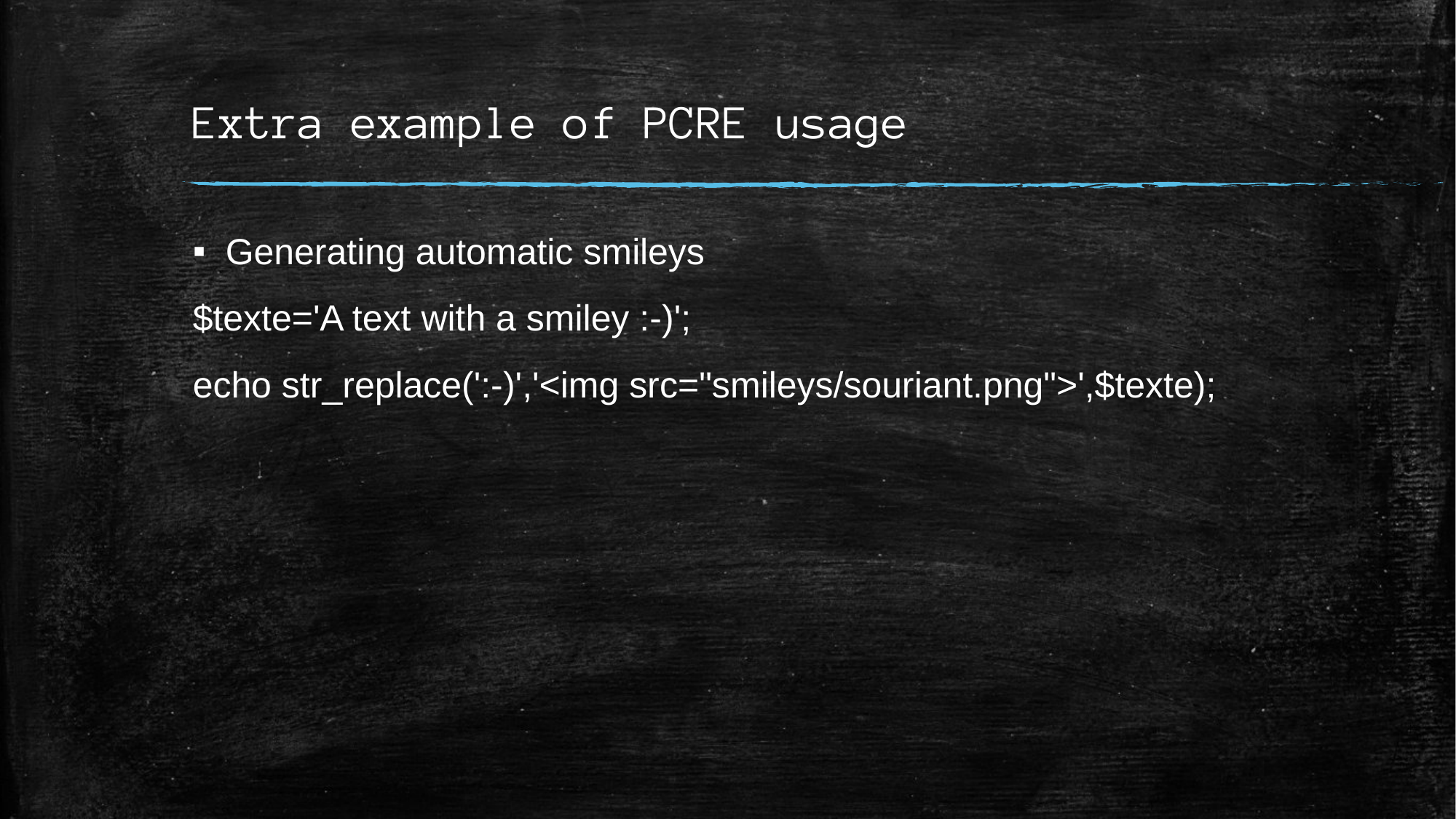

# Extra example of PCRE usage
Generating automatic smileys
$texte='A text with a smiley :-)';
echo str_replace(':-)','<img src="smileys/souriant.png">',$texte);